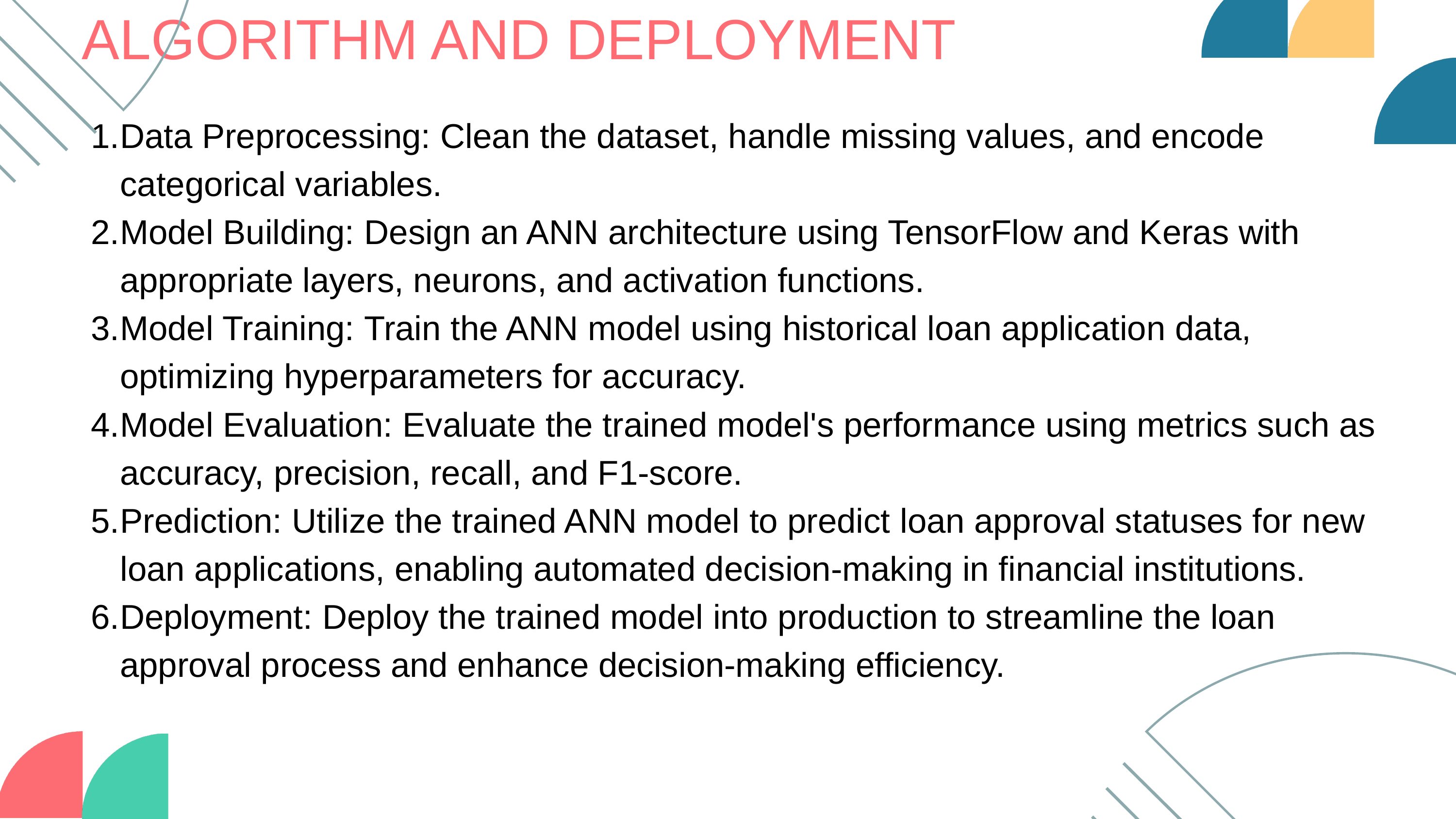

ALGORITHM AND DEPLOYMENT

Data Preprocessing: Clean the dataset, handle missing values, and encode categorical variables.
Model Building: Design an ANN architecture using TensorFlow and Keras with appropriate layers, neurons, and activation functions.
Model Training: Train the ANN model using historical loan application data, optimizing hyperparameters for accuracy.
Model Evaluation: Evaluate the trained model's performance using metrics such as accuracy, precision, recall, and F1-score.
Prediction: Utilize the trained ANN model to predict loan approval statuses for new loan applications, enabling automated decision-making in financial institutions.
Deployment: Deploy the trained model into production to streamline the loan approval process and enhance decision-making efficiency.